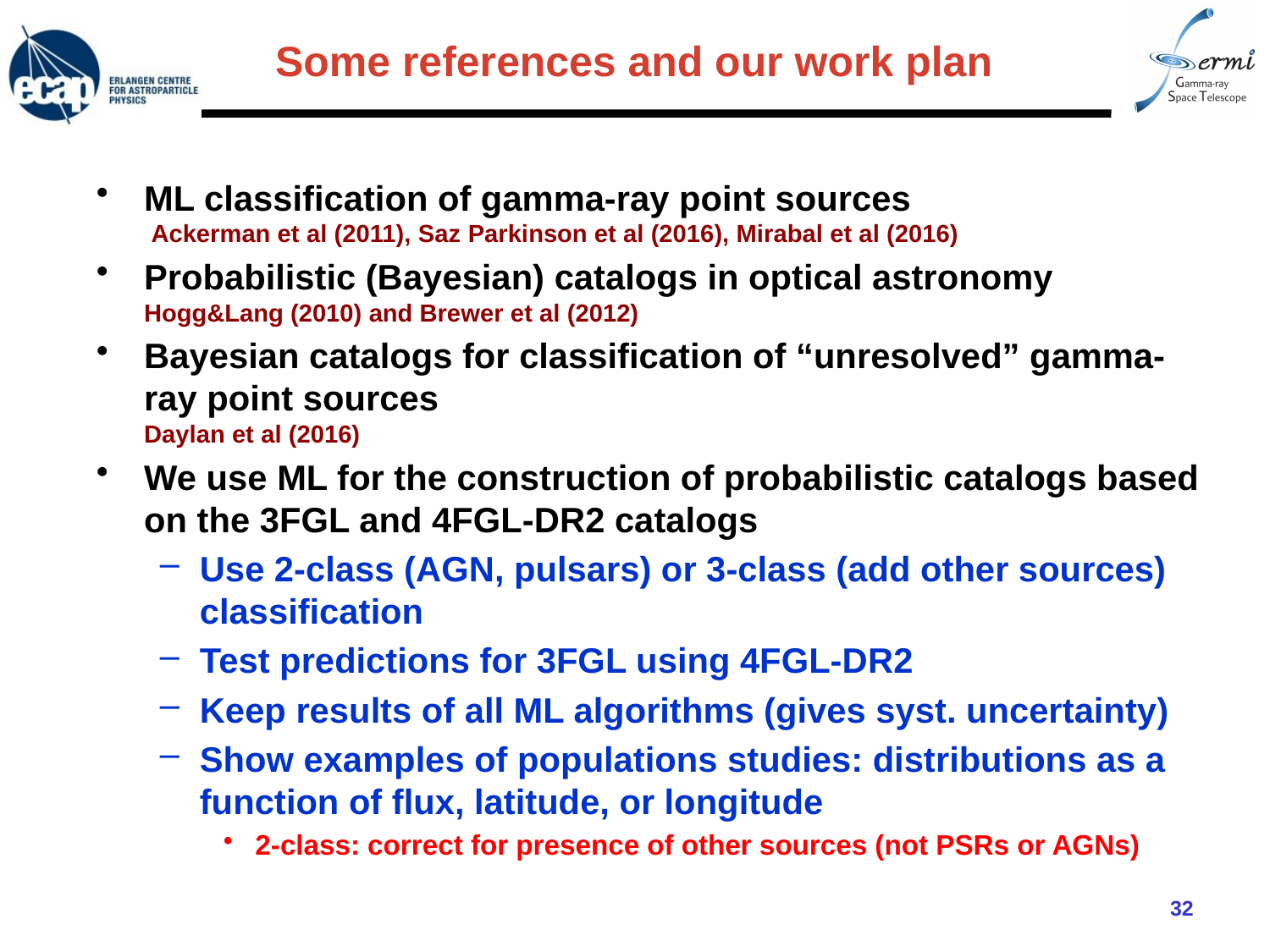

# Some references and our work plan
ML classification of gamma-ray point sources
 Ackerman et al (2011), Saz Parkinson et al (2016), Mirabal et al (2016)
Probabilistic (Bayesian) catalogs in optical astronomy
Hogg&Lang (2010) and Brewer et al (2012)
Bayesian catalogs for classification of “unresolved” gamma-ray point sources
Daylan et al (2016)
We use ML for the construction of probabilistic catalogs based on the 3FGL and 4FGL-DR2 catalogs
Use 2-class (AGN, pulsars) or 3-class (add other sources) classification
Test predictions for 3FGL using 4FGL-DR2
Keep results of all ML algorithms (gives syst. uncertainty)
Show examples of populations studies: distributions as a function of flux, latitude, or longitude
2-class: correct for presence of other sources (not PSRs or AGNs)
32